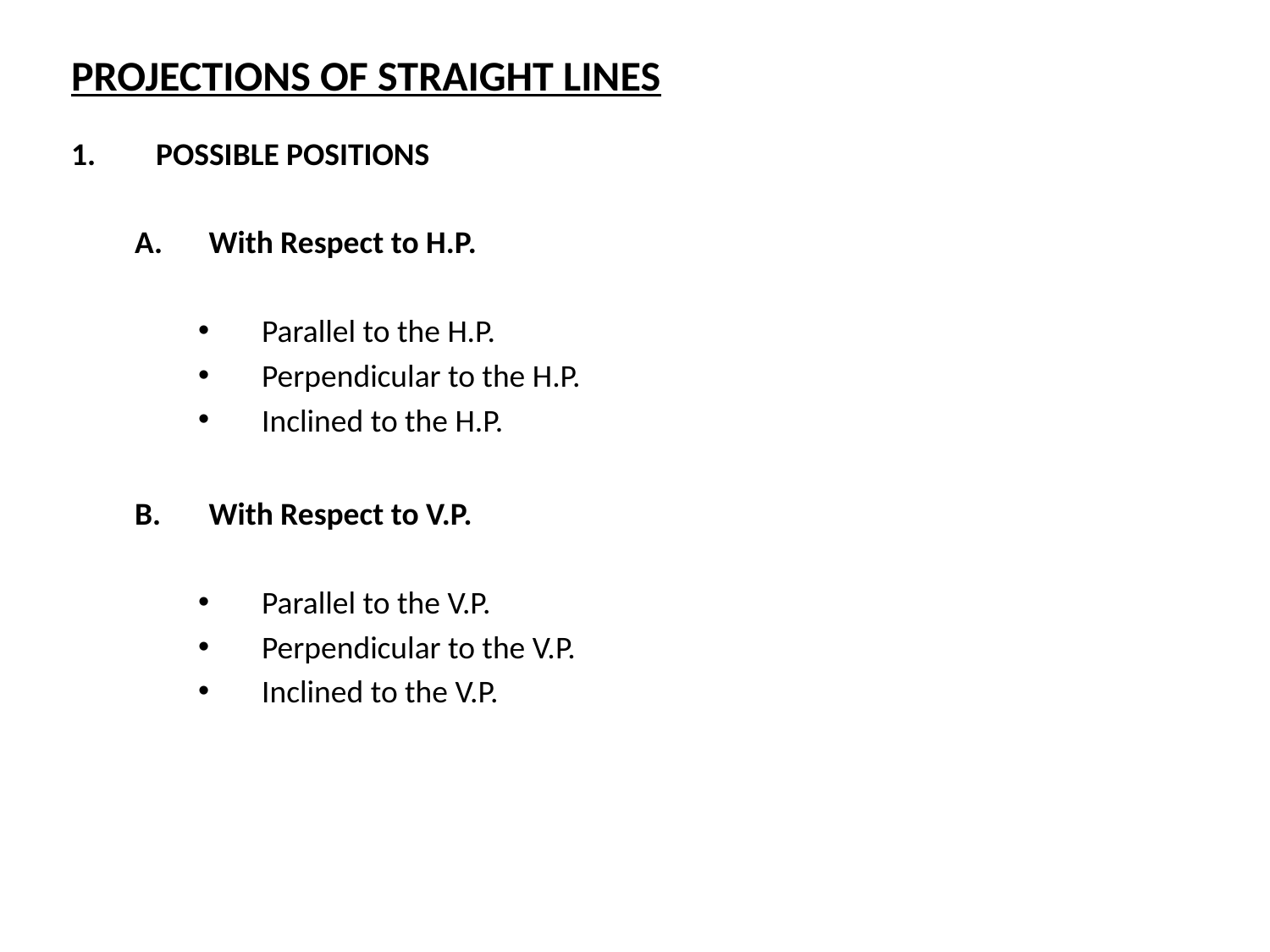

PROJECTIONS OF STRAIGHT LINES
POSSIBLE POSITIONS

With Respect to H.P.

Parallel to the H.P.
Perpendicular to the H.P.
Inclined to the H.P.

With Respect to V.P.

Parallel to the V.P.
Perpendicular to the V.P.
Inclined to the V.P.